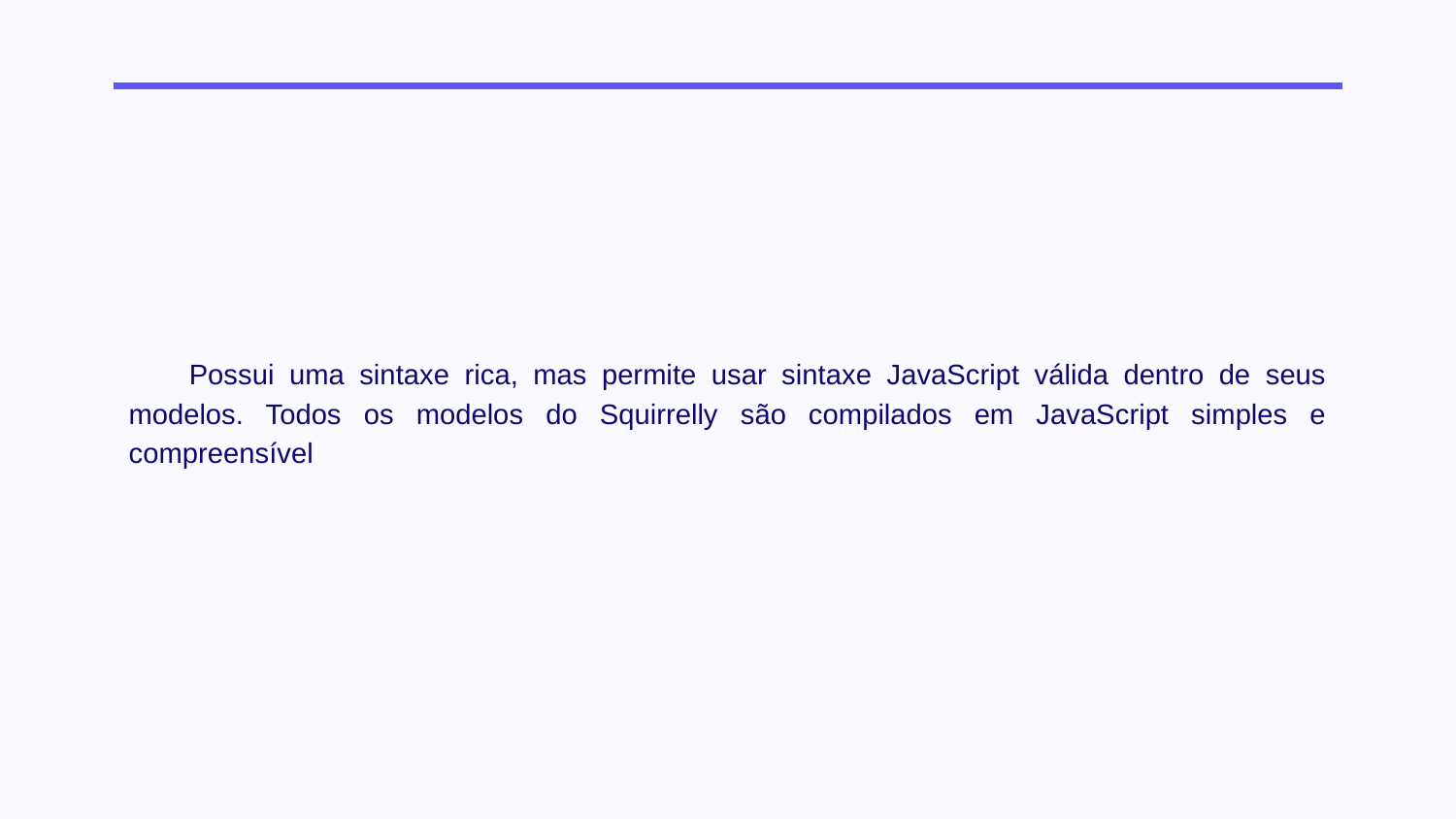

Possui uma sintaxe rica, mas permite usar sintaxe JavaScript válida dentro de seus modelos. Todos os modelos do Squirrelly são compilados em JavaScript simples e compreensível